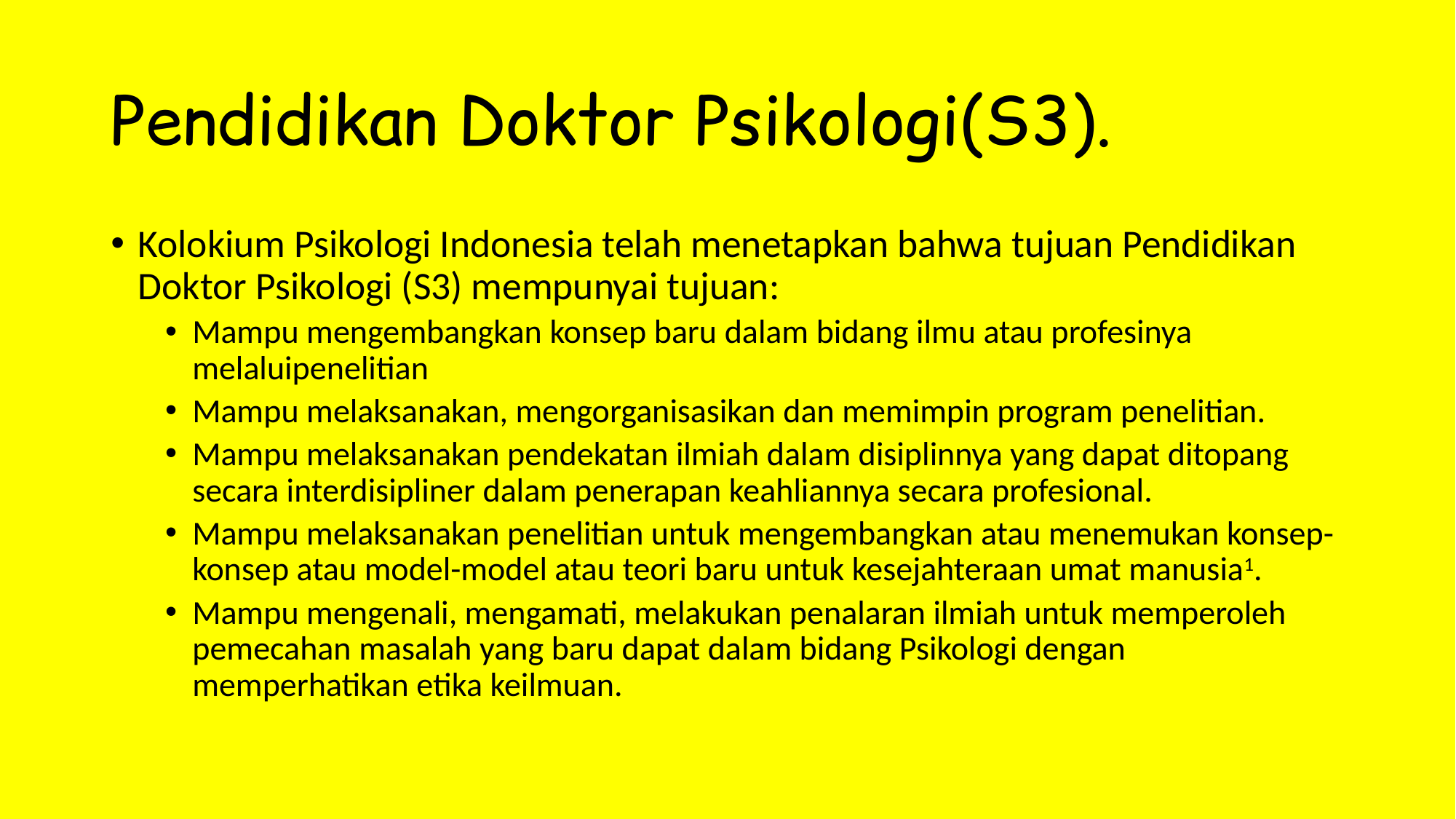

# Pendidikan Doktor Psikologi(S3).
Kolokium Psikologi Indonesia telah menetapkan bahwa tujuan Pendidikan Doktor Psikologi (S3) mempunyai tujuan:
Mampu mengembangkan konsep baru dalam bidang ilmu atau profesinya melaluipenelitian
Mampu melaksanakan, mengorganisasikan dan memimpin program penelitian.
Mampu melaksanakan pendekatan ilmiah dalam disiplinnya yang dapat ditopang secara interdisipliner dalam penerapan keahliannya secara profesional.
Mampu melaksanakan penelitian untuk mengembangkan atau menemukan konsep-konsep atau model-model atau teori baru untuk kesejahteraan umat manusia1.
Mampu mengenali, mengamati, melakukan penalaran ilmiah untuk memperoleh pemecahan masalah yang baru dapat dalam bidang Psikologi dengan memperhatikan etika keilmuan.